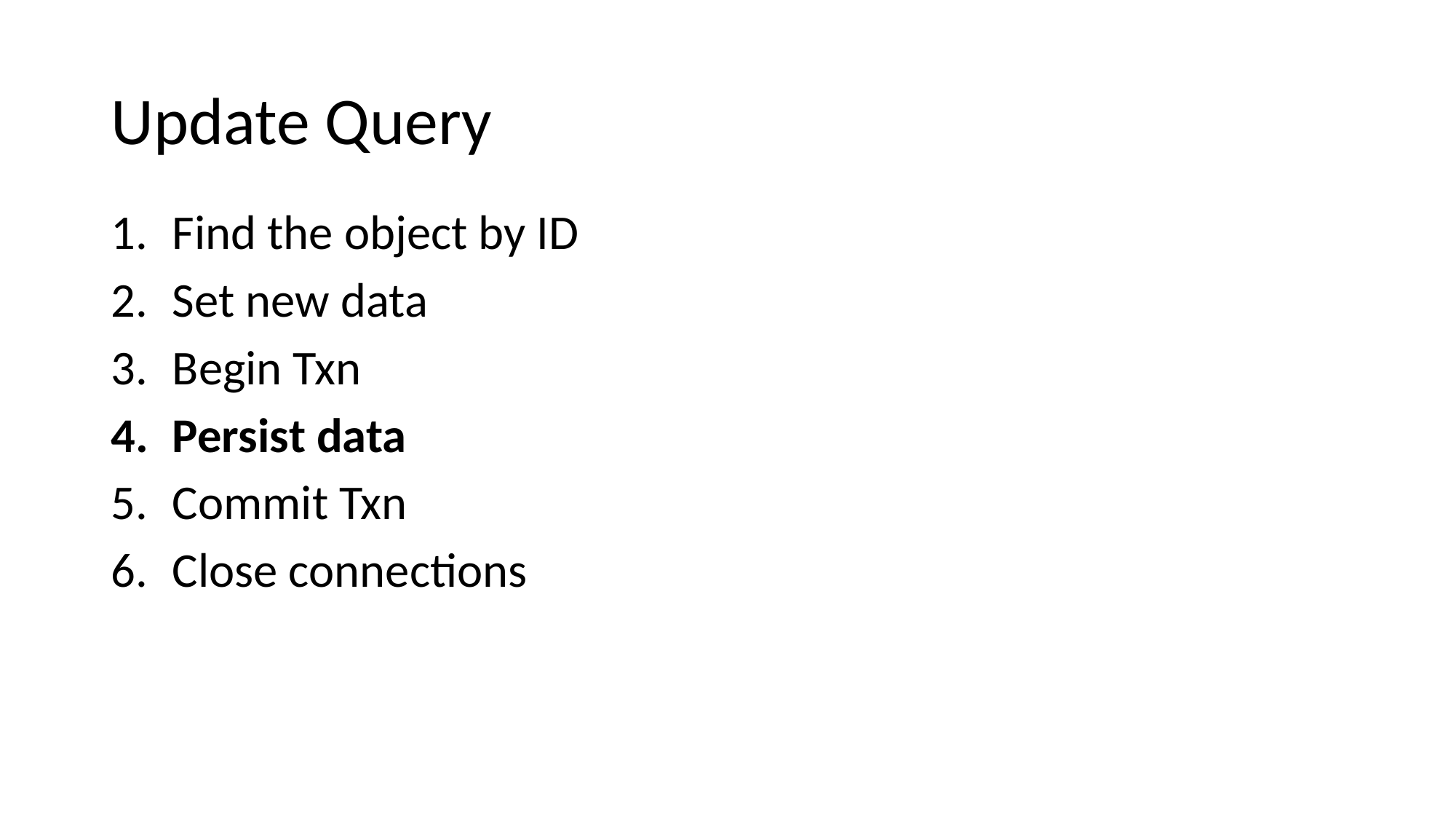

# Update Query
Find the object by ID
Set new data
Begin Txn
Persist data
Commit Txn
Close connections